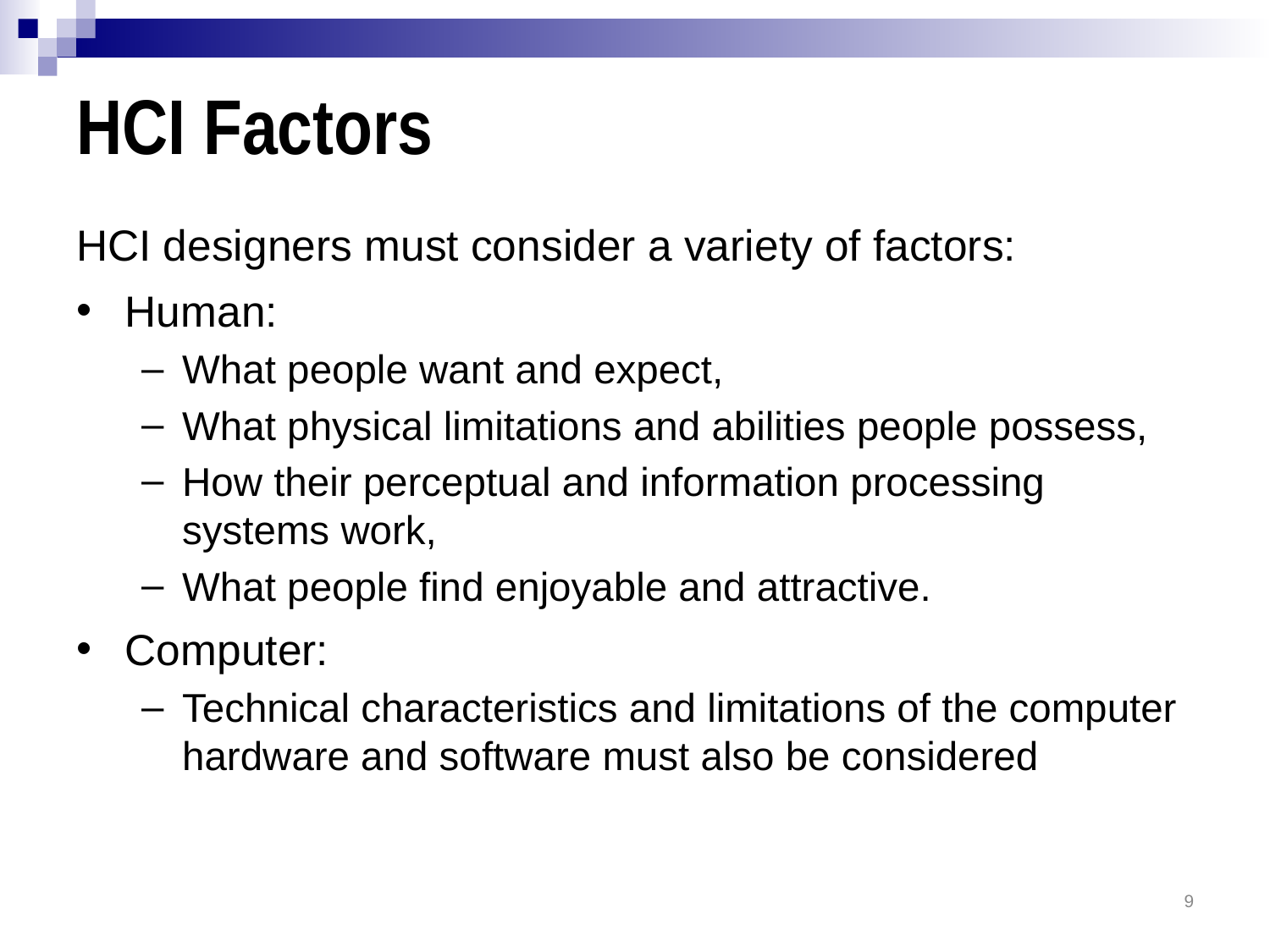

# HCI Factors
HCI designers must consider a variety of factors:
Human:
What people want and expect,
What physical limitations and abilities people possess,
How their perceptual and information processing systems work,
What people find enjoyable and attractive.
Computer:
Technical characteristics and limitations of the computer hardware and software must also be considered
9